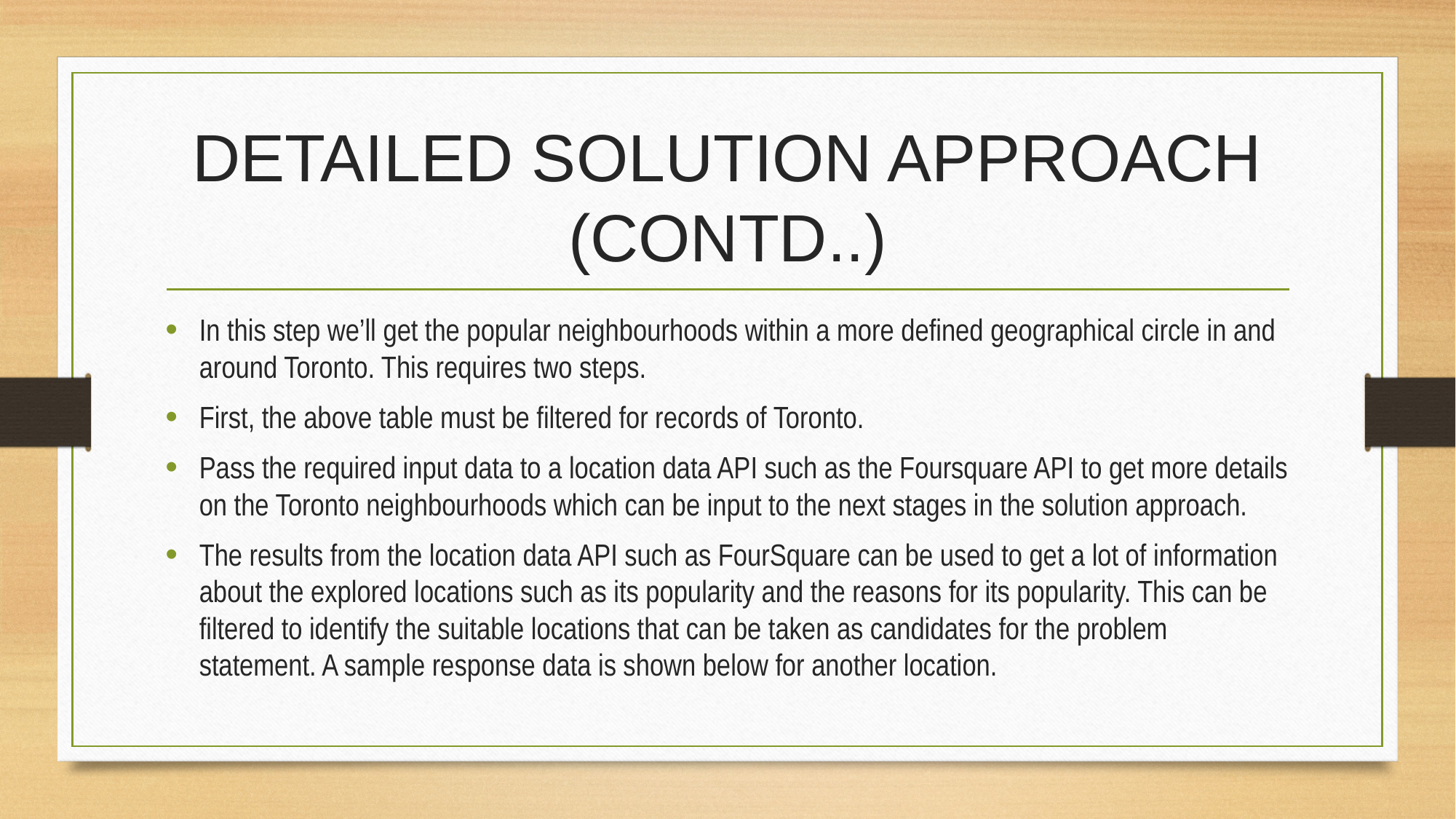

# DETAILED SOLUTION APPROACH (CONTD..)
In this step we’ll get the popular neighbourhoods within a more defined geographical circle in and around Toronto. This requires two steps.
First, the above table must be filtered for records of Toronto.
Pass the required input data to a location data API such as the Foursquare API to get more details on the Toronto neighbourhoods which can be input to the next stages in the solution approach.
The results from the location data API such as FourSquare can be used to get a lot of information about the explored locations such as its popularity and the reasons for its popularity. This can be filtered to identify the suitable locations that can be taken as candidates for the problem statement. A sample response data is shown below for another location.